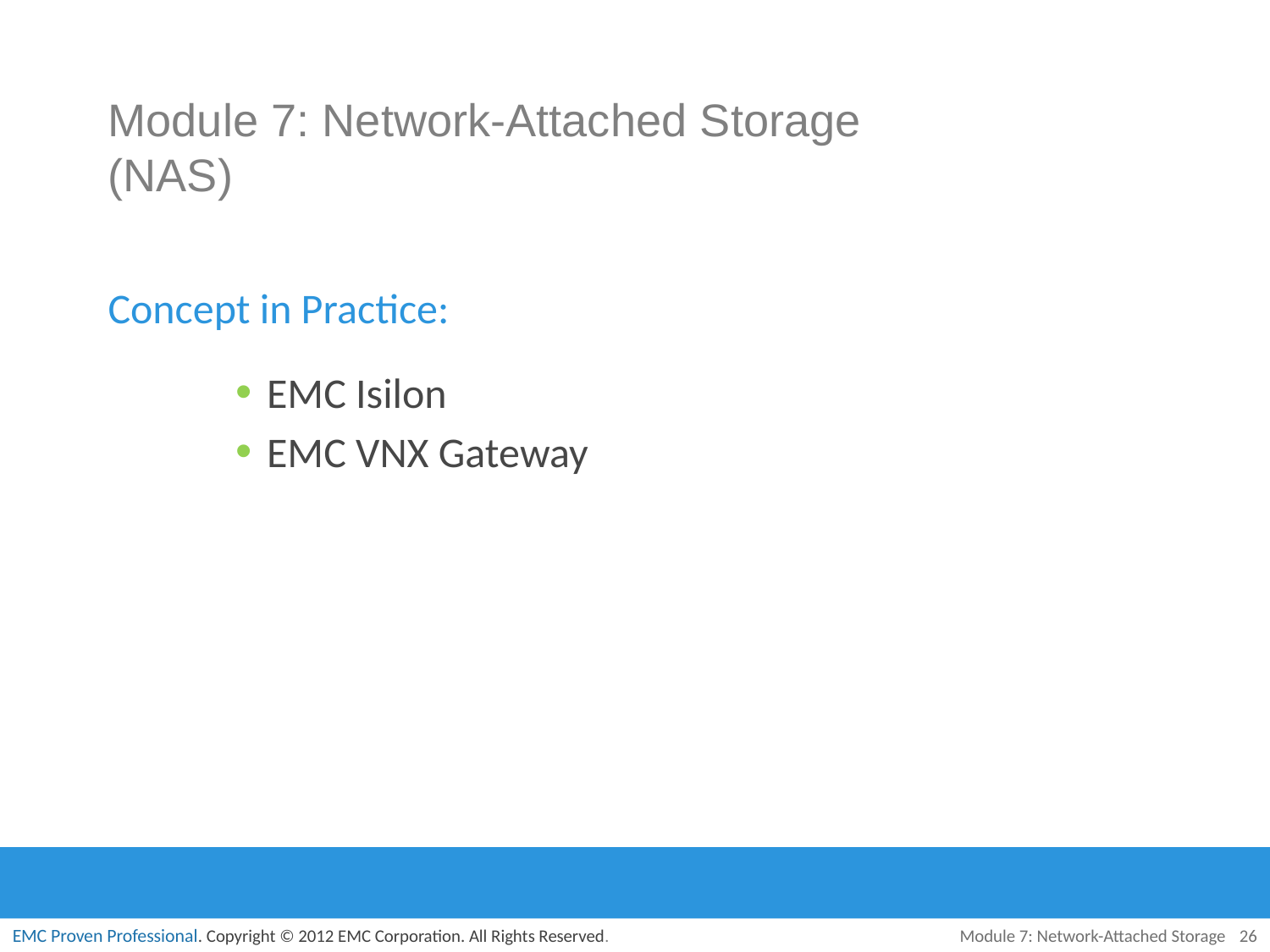

# Module 7: Network-Attached Storage (NAS)
Concept in Practice:
EMC Isilon
EMC VNX Gateway

Module 7: Network-Attached Storage
26